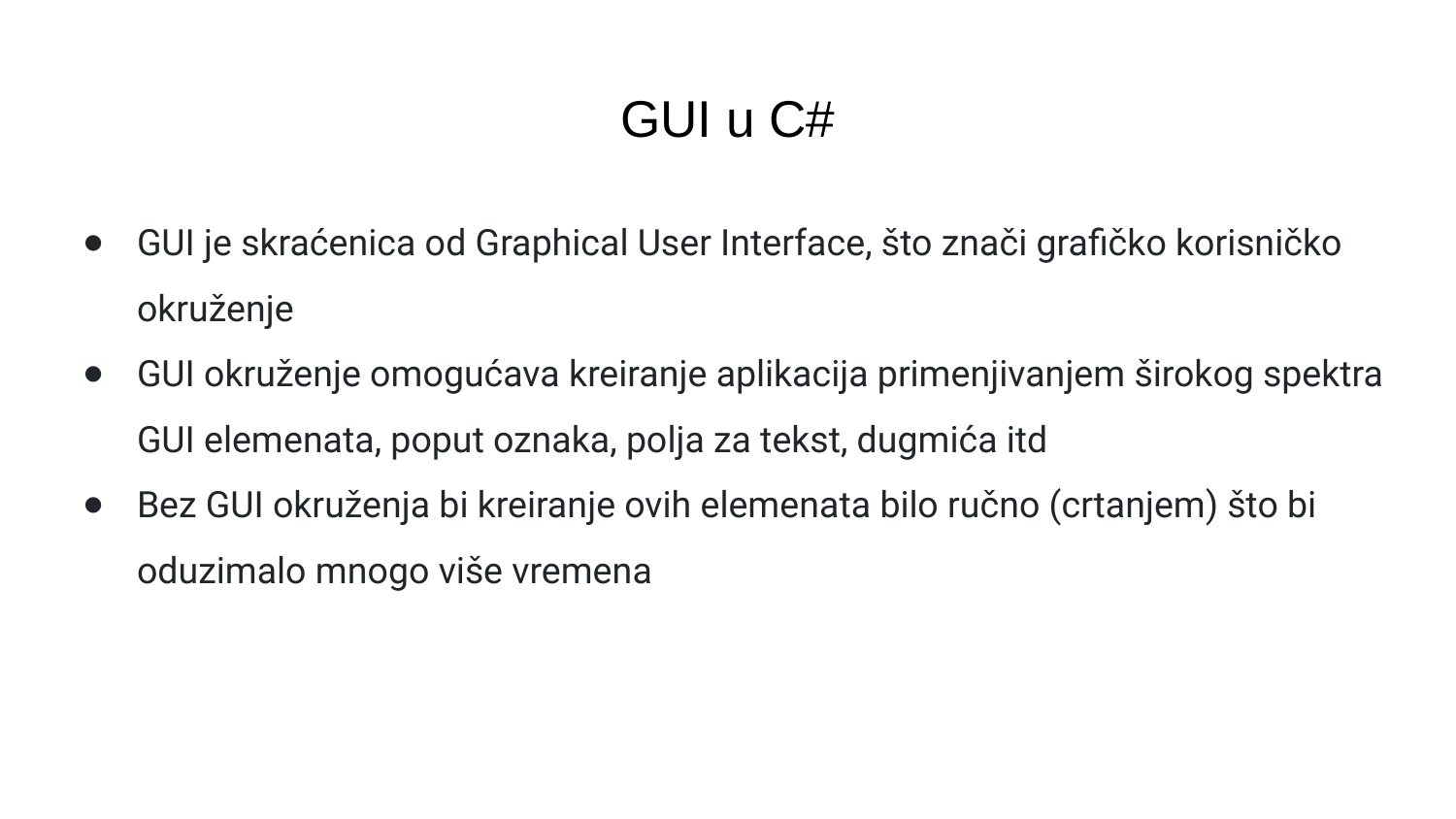

# GUI u C#
GUI je skraćenica od Graphical User Interface, što znači grafičko korisničko okruženje
GUI okruženje omogućava kreiranje aplikacija primenjivanjem širokog spektra GUI elemenata, poput oznaka, polja za tekst, dugmića itd
Bez GUI okruženja bi kreiranje ovih elemenata bilo ručno (crtanjem) što bi oduzimalo mnogo više vremena